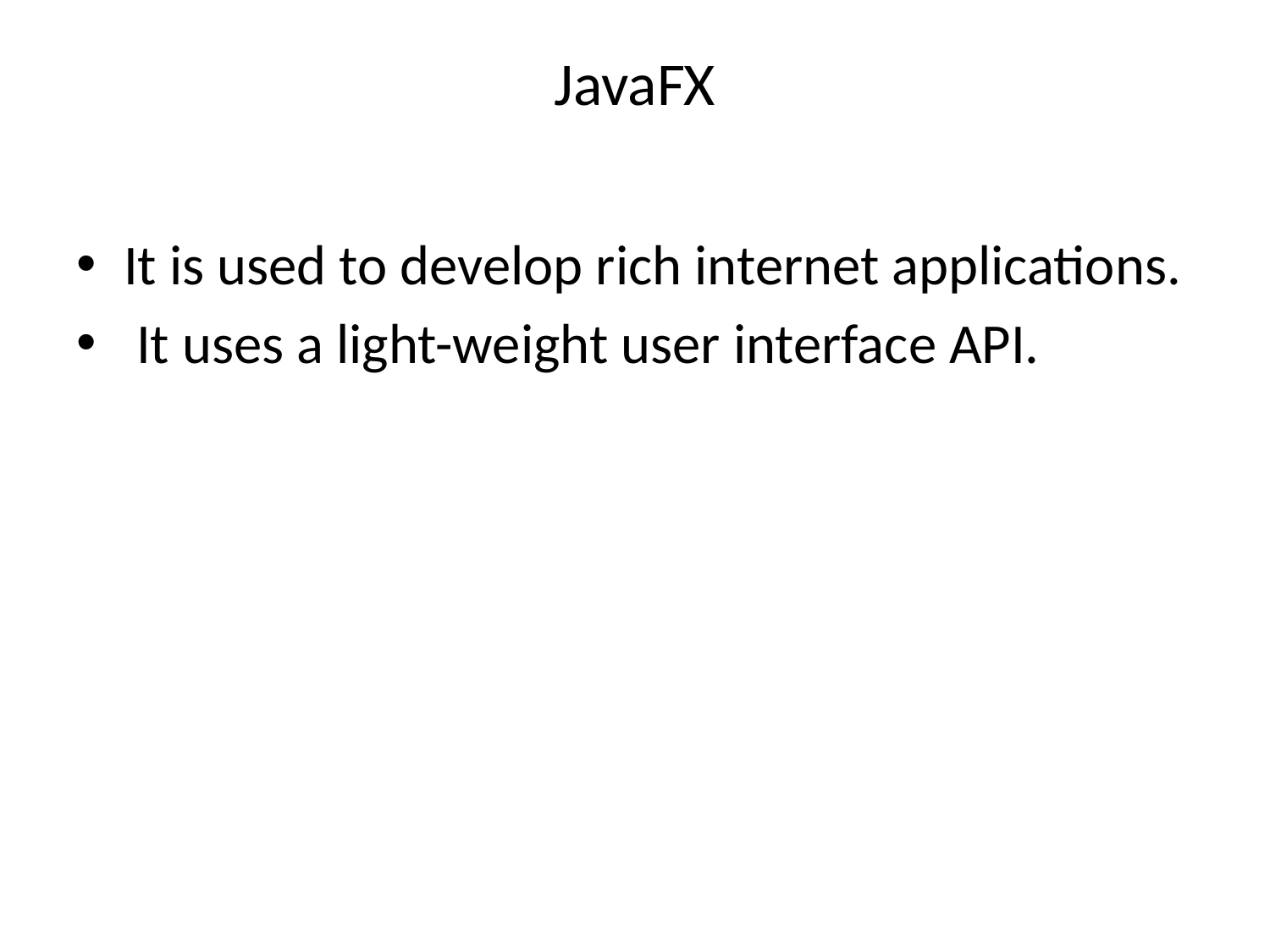

# JavaFX
It is used to develop rich internet applications.
 It uses a light-weight user interface API.